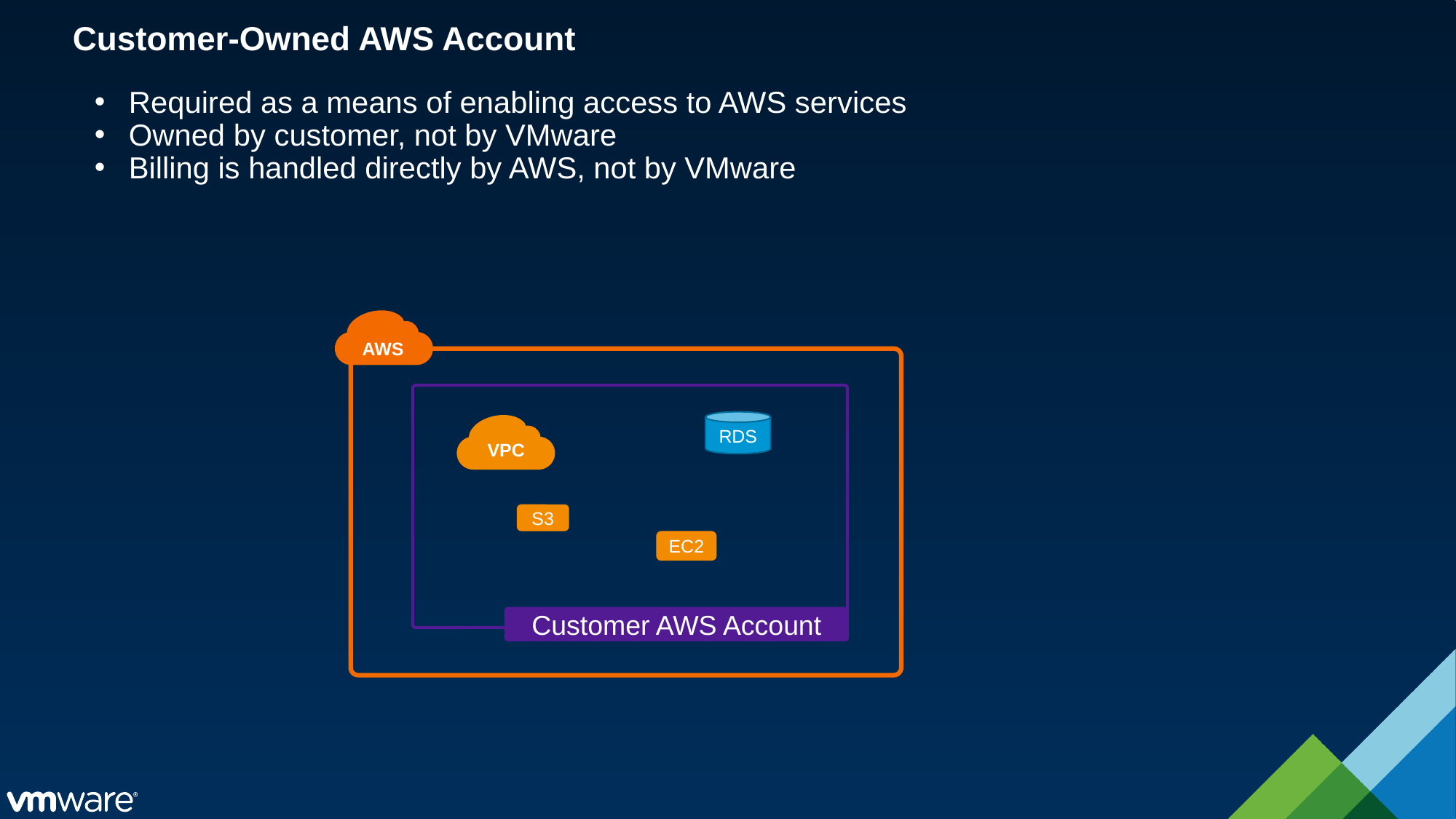

# Customer-Owned AWS Account
Required as a means of enabling access to AWS services
Owned by customer, not by VMware
Billing is handled directly by AWS, not by VMware

AWS

RDS

VPC
S3
EC2
Customer AWS Account